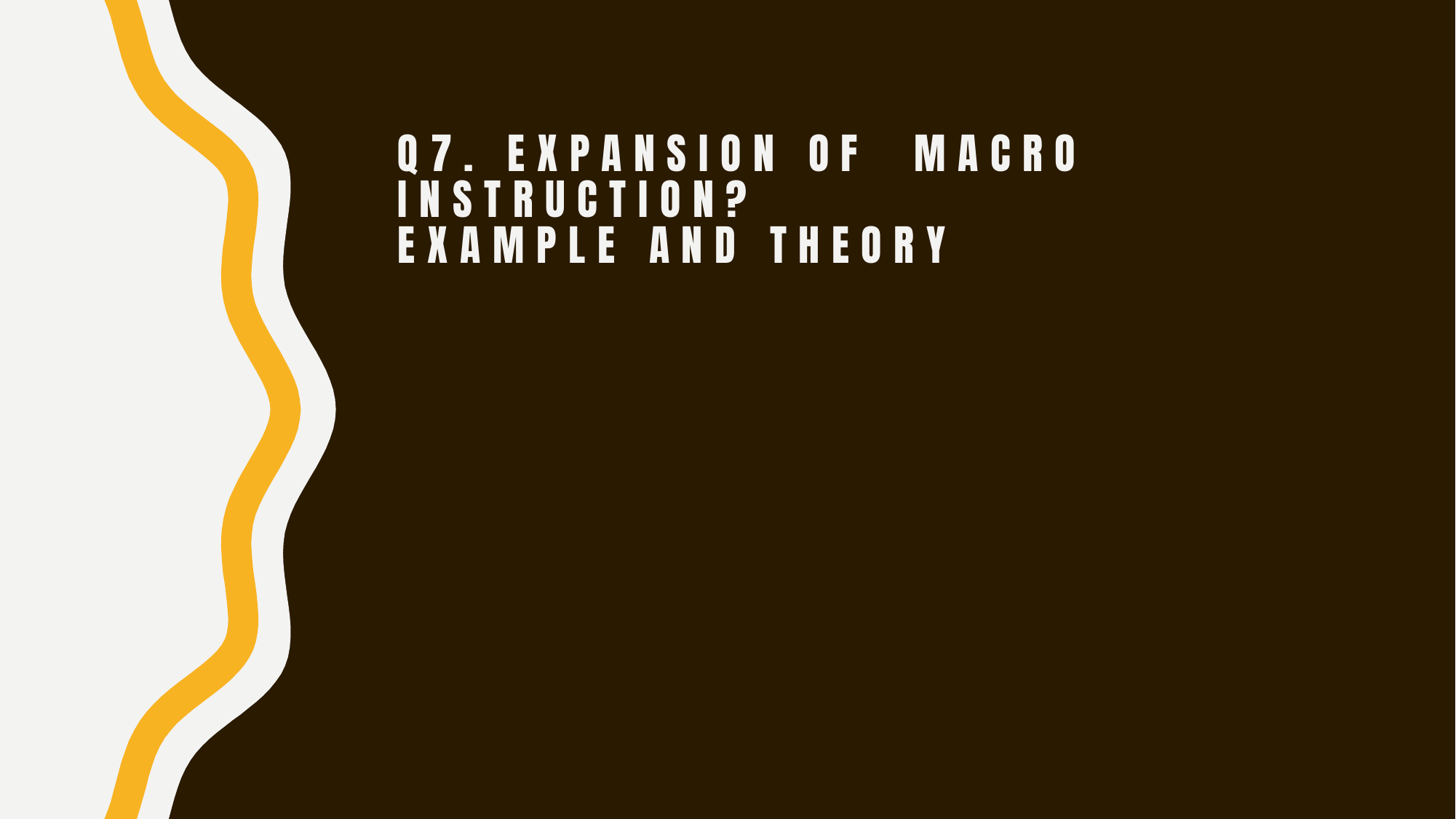

# Q7. expansion of  macro instruction? Example and theory